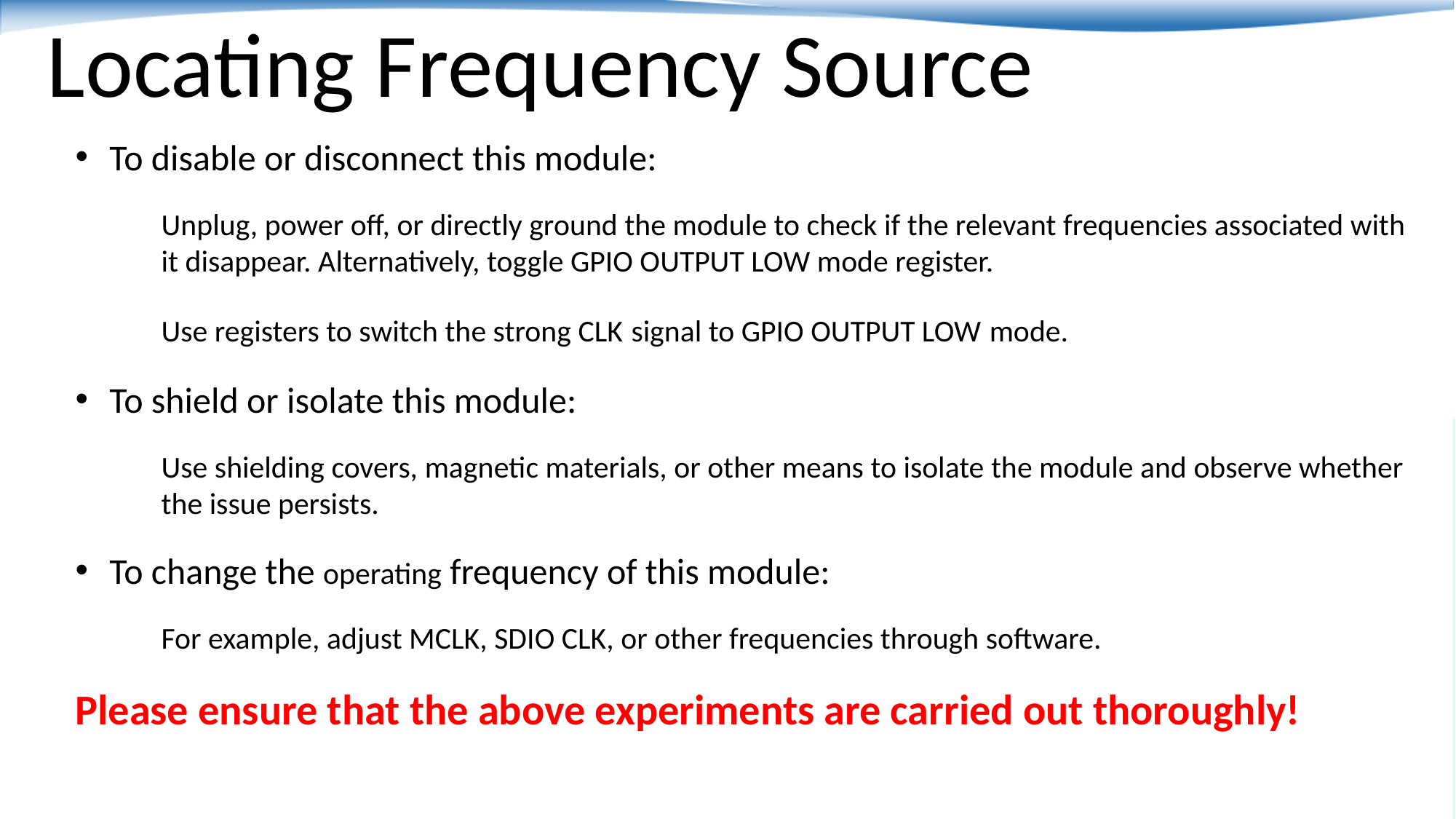

Locating Frequency Source
To disable or disconnect this module:
Unplug, power off, or directly ground the module to check if the relevant frequencies associated with it disappear. Alternatively, toggle GPIO OUTPUT LOW mode register.
Use registers to switch the strong CLK signal to GPIO OUTPUT LOW mode.
To shield or isolate this module:
Use shielding covers, magnetic materials, or other means to isolate the module and observe whether the issue persists.
To change the operating frequency of this module:
For example, adjust MCLK, SDIO CLK, or other frequencies through software.
Please ensure that the above experiments are carried out thoroughly!